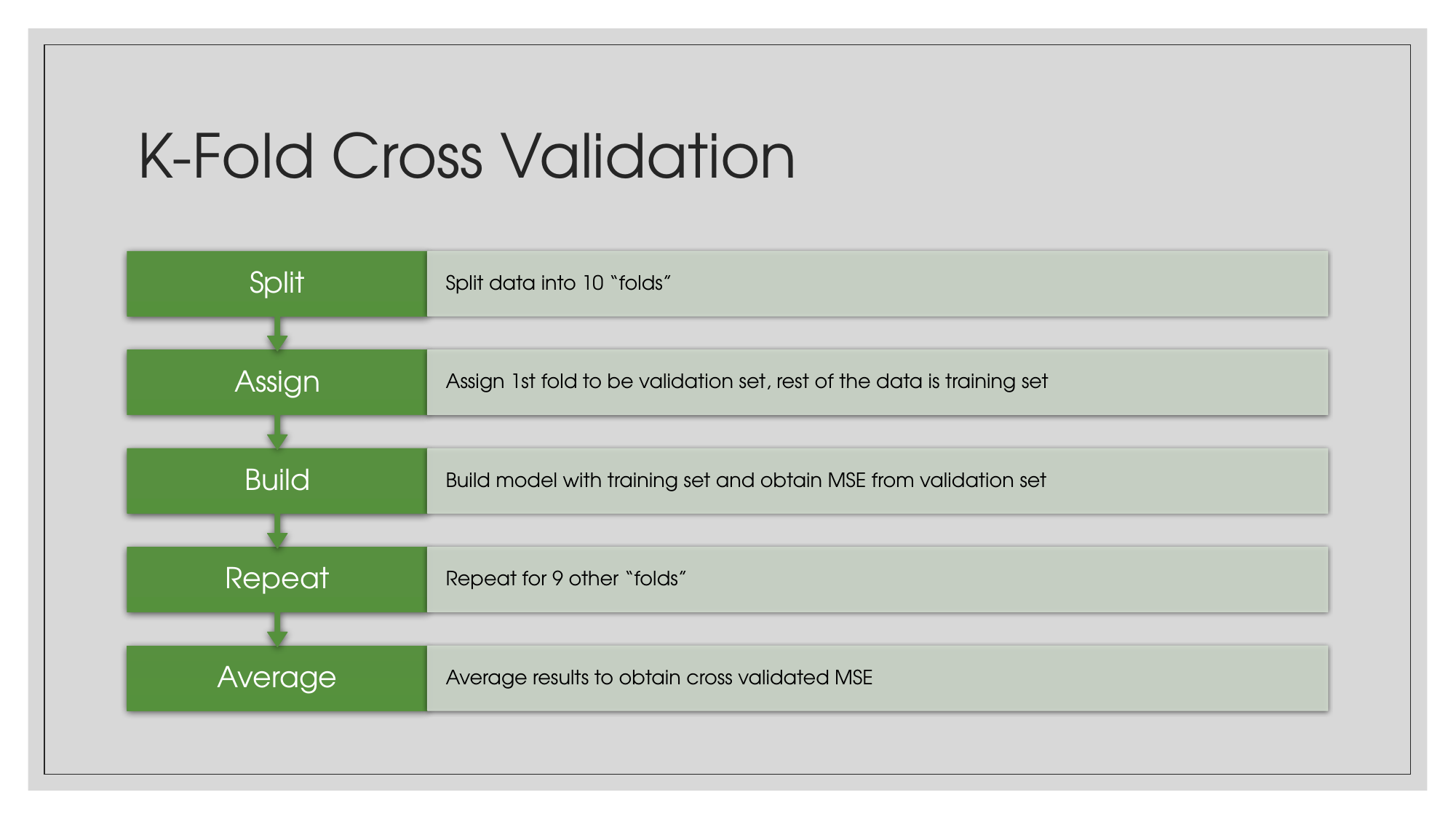

# K-Fold Cross Validation
Average
Average results to obtain cross validated MSE
Repeat
Repeat for 9 other “folds”
Build
Build model with training set and obtain MSE from validation set
Assign
Assign 1st fold to be validation set, rest of the data is training set
Split
Split data into 10 “folds”